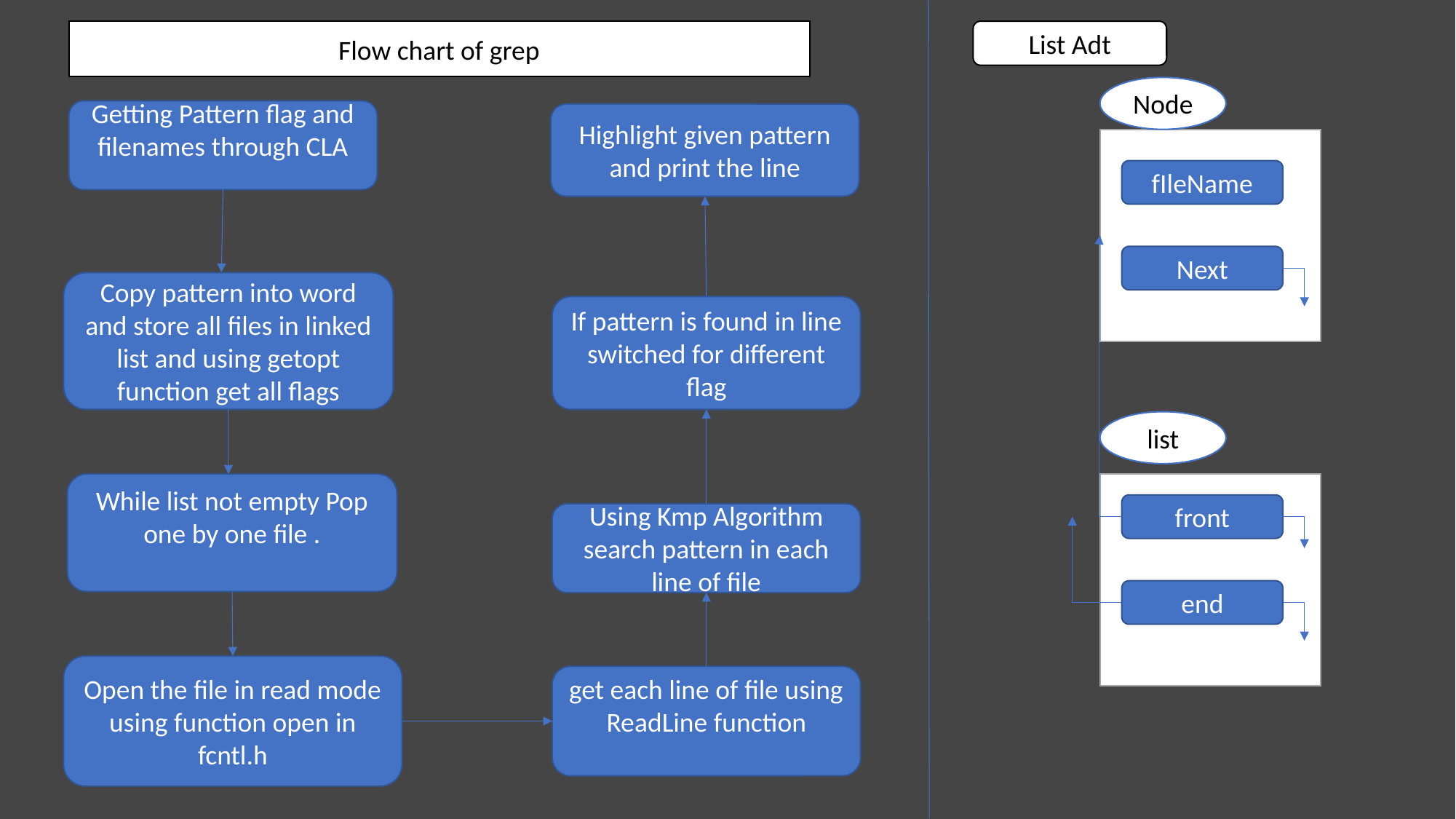

Flow chart of grep
List Adt
Node
Getting Pattern flag and filenames through CLA

Highlight given pattern and print the line

fIleName
Next

Copy pattern into word and store all files in linked list and using getopt function get all flags

If pattern is found in line switched for different flag
list
While list not empty Pop one by one file .

front
Using Kmp Algorithm search pattern in each line of file
end

Open the file in read mode using function open in fcntl.h

get each line of file using ReadLine function